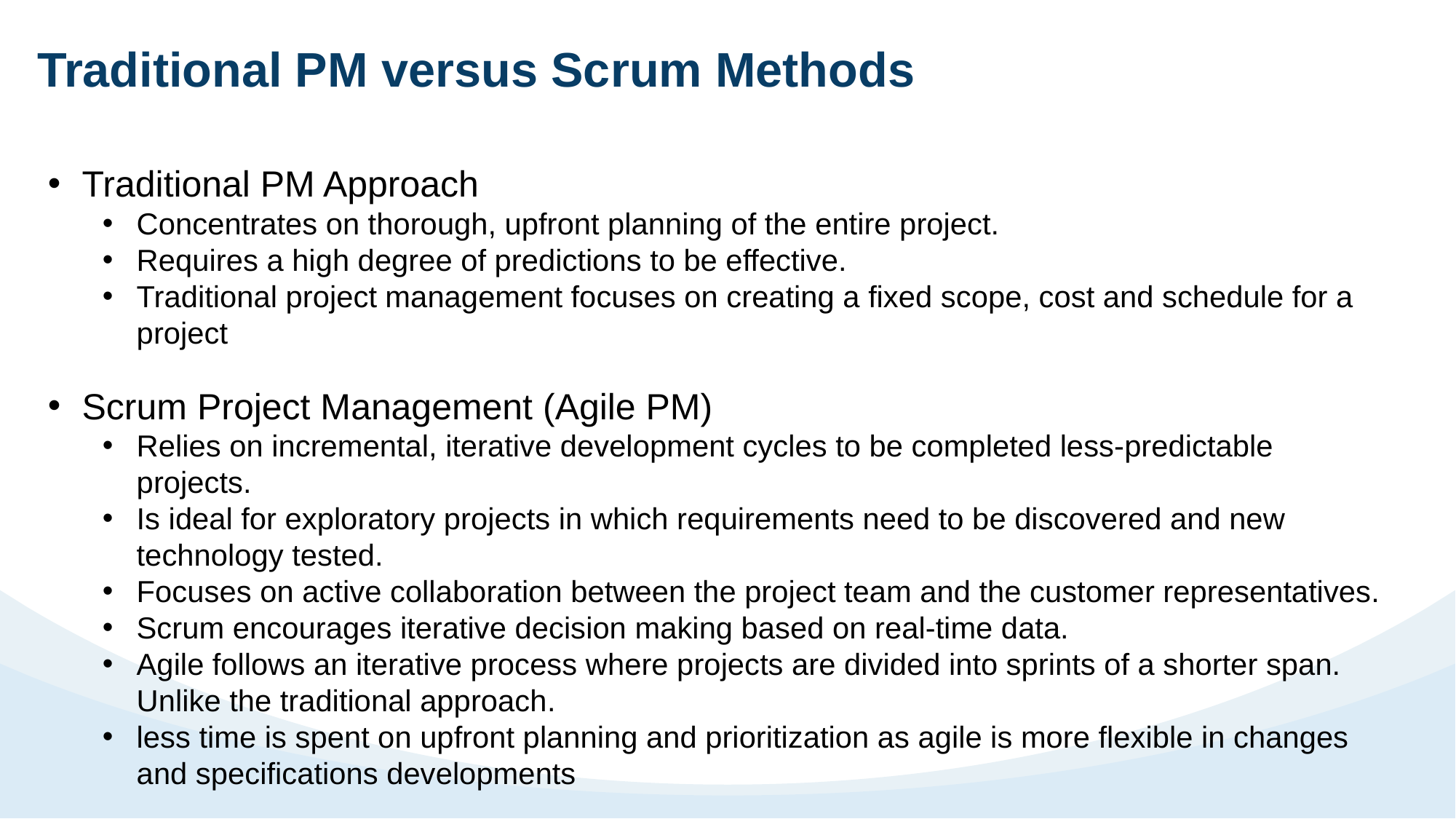

Traditional PM versus Scrum Methods
Traditional PM Approach
Concentrates on thorough, upfront planning of the entire project.
Requires a high degree of predictions to be effective.
Traditional project management focuses on creating a fixed scope, cost and schedule for a project

Scrum Project Management (Agile PM)
Relies on incremental, iterative development cycles to be completed less-predictable projects.
Is ideal for exploratory projects in which requirements need to be discovered and new technology tested.
Focuses on active collaboration between the project team and the customer representatives.
Scrum encourages iterative decision making based on real-time data.
Agile follows an iterative process where projects are divided into sprints of a shorter span. Unlike the traditional approach.
less time is spent on upfront planning and prioritization as agile is more flexible in changes and specifications developments